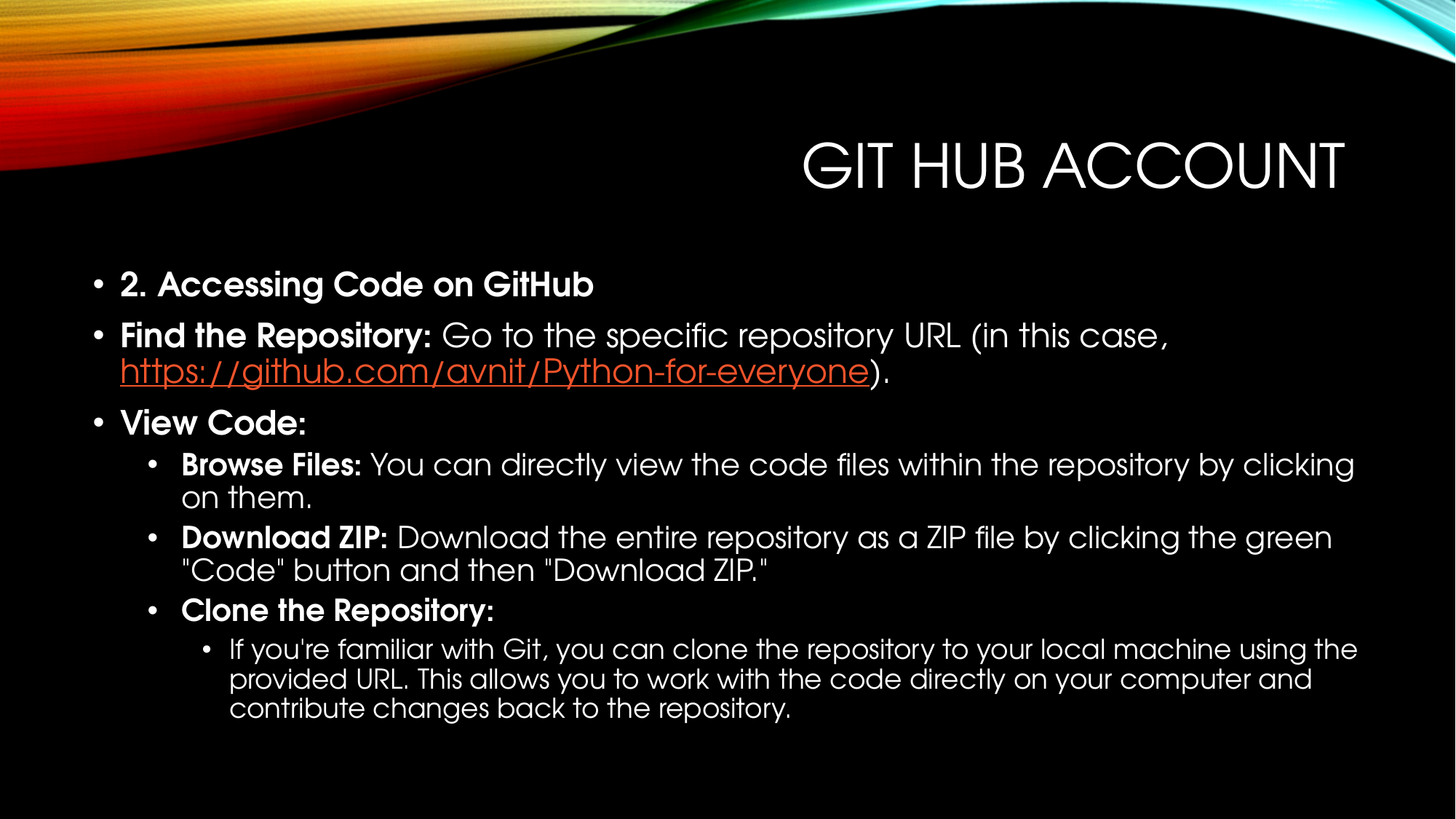

# Git Hub Account
2. Accessing Code on GitHub
Find the Repository: Go to the specific repository URL (in this case, https://github.com/avnit/Python-for-everyone).
View Code:
Browse Files: You can directly view the code files within the repository by clicking on them.
Download ZIP: Download the entire repository as a ZIP file by clicking the green "Code" button and then "Download ZIP."
Clone the Repository:
If you're familiar with Git, you can clone the repository to your local machine using the provided URL. This allows you to work with the code directly on your computer and contribute changes back to the repository.